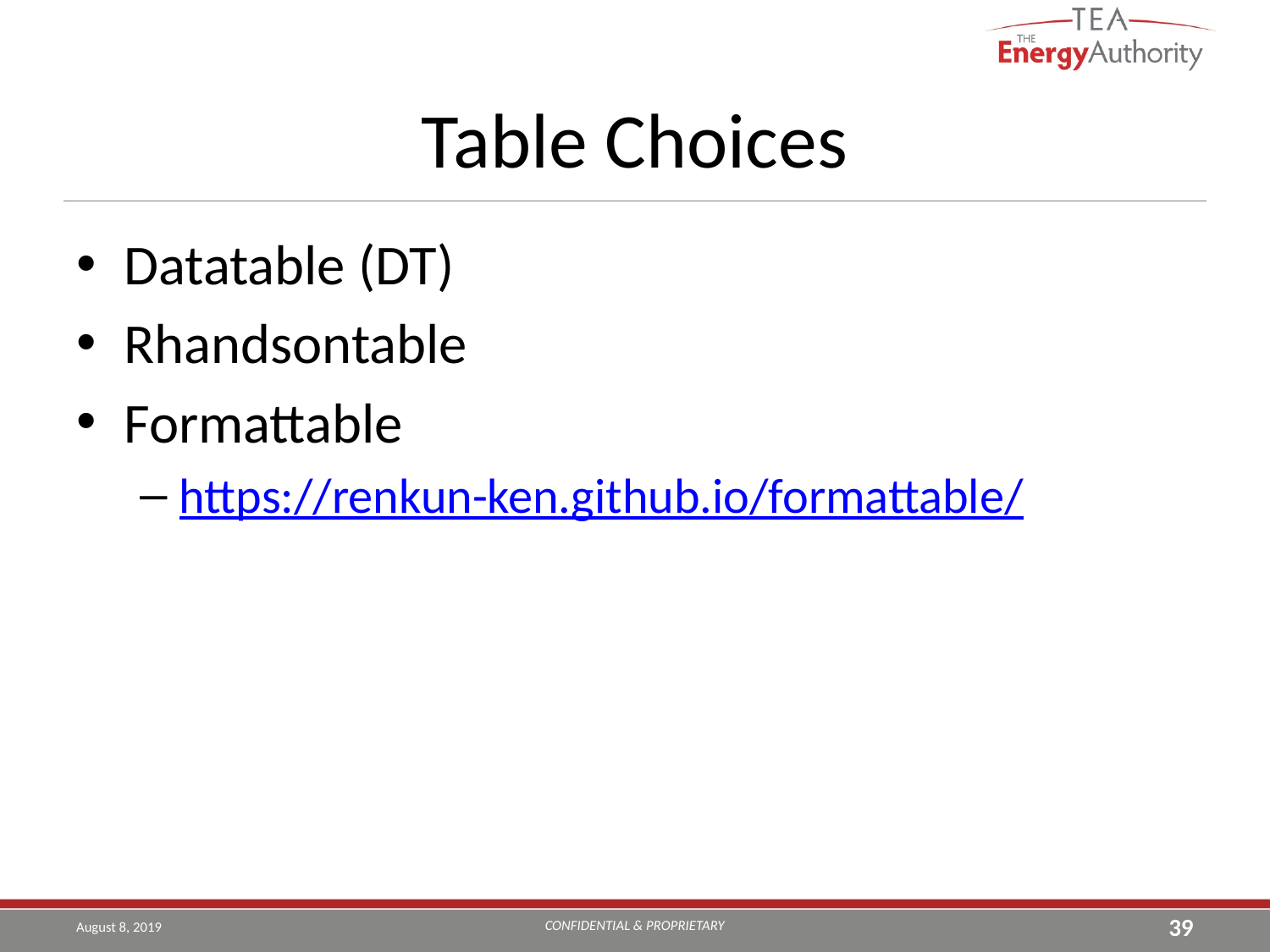

# Table Choices
Datatable (DT)
Rhandsontable
Formattable
https://renkun-ken.github.io/formattable/
CONFIDENTIAL & PROPRIETARY
August 8, 2019
39